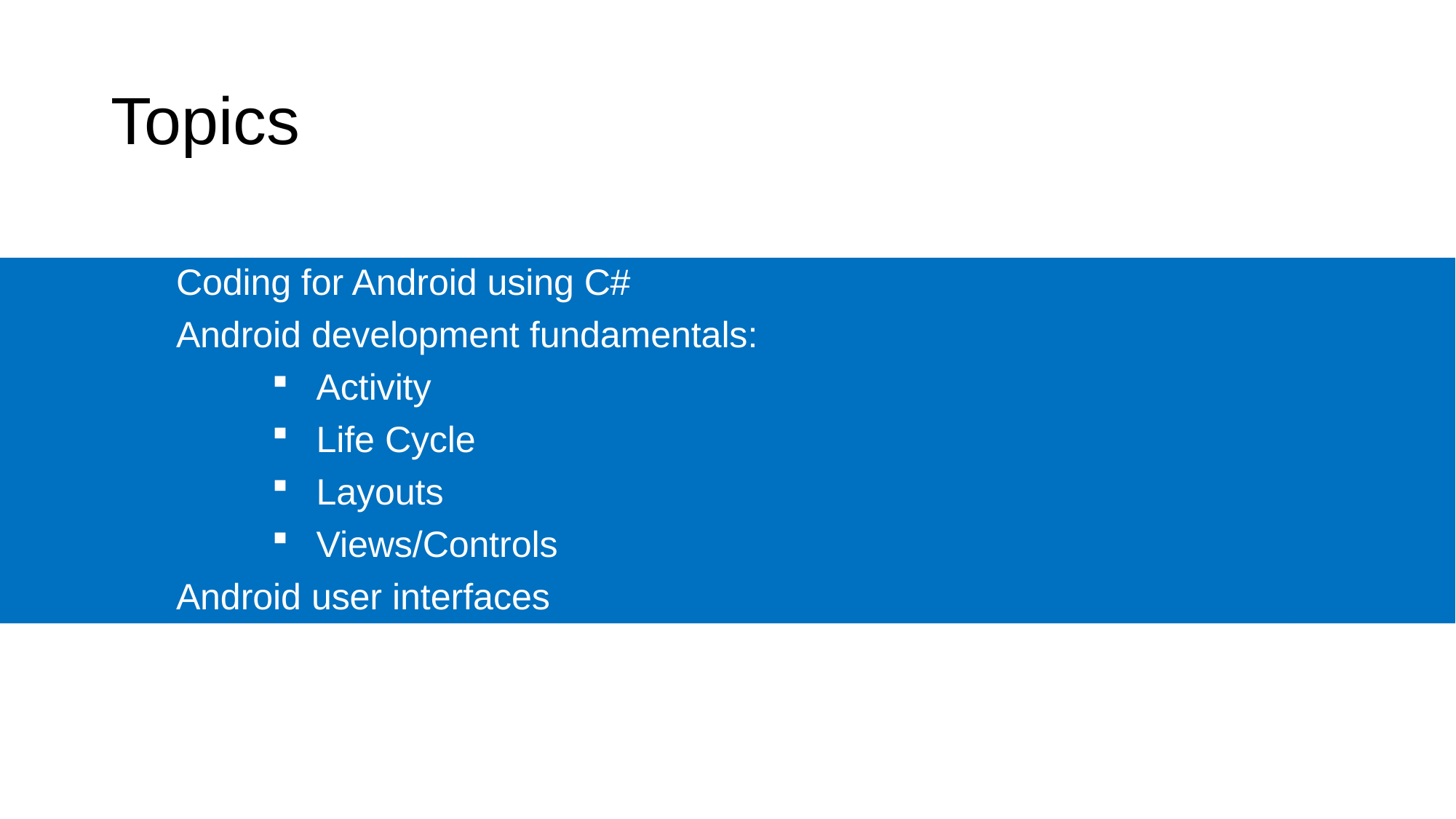

# Topics
Coding for Android using C#
Android development fundamentals:
Activity
Life Cycle
Layouts
Views/Controls
Android user interfaces